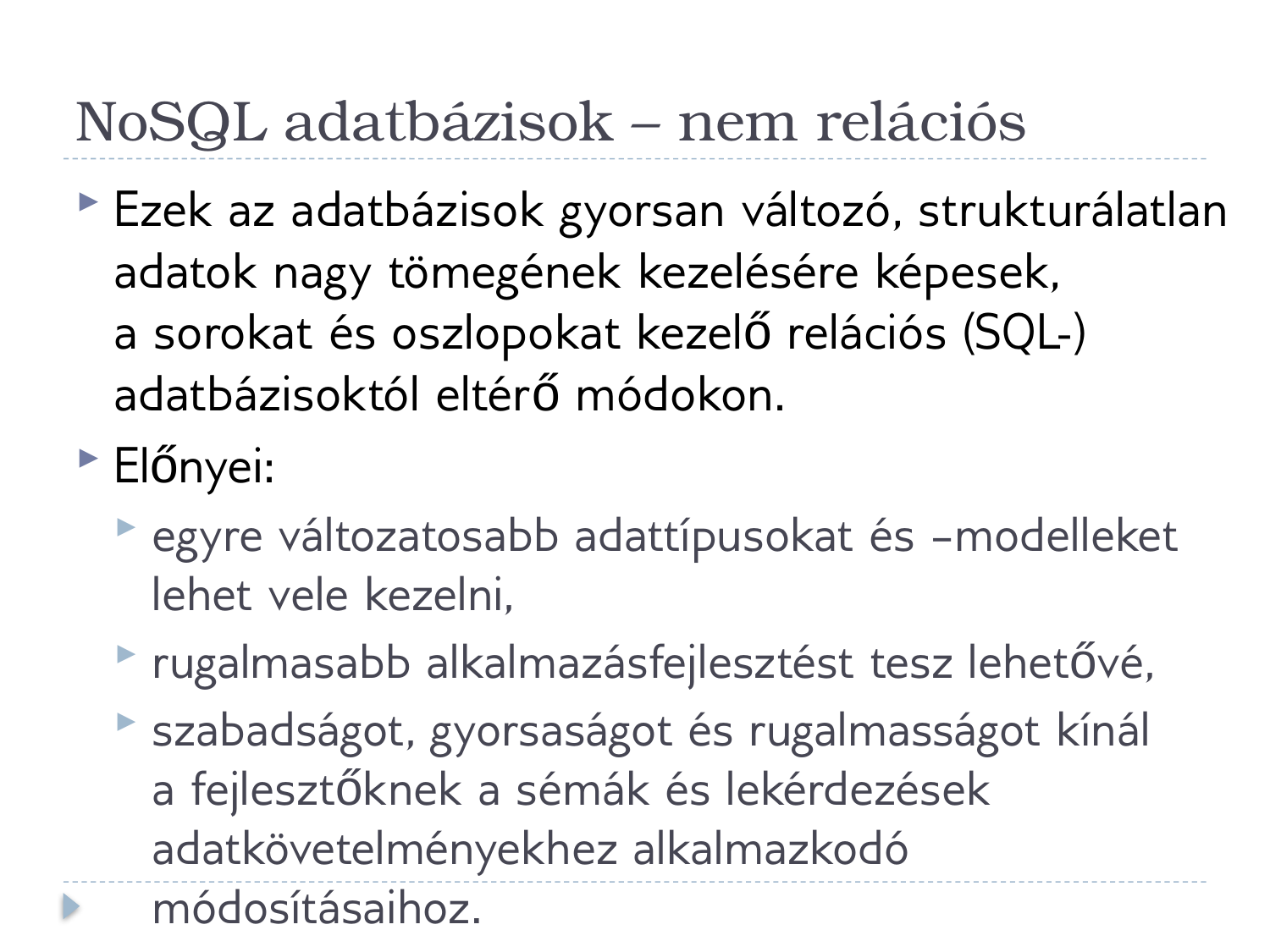

# NoSQL adatbázisok – nem relációs
Ezek az adatbázisok gyorsan változó, strukturálatlan adatok nagy tömegének kezelésére képesek,
a sorokat és oszlopokat kezelő relációs (SQL-) adatbázisoktól eltérő módokon.
Előnyei:
egyre változatosabb adattípusokat és –modelleket lehet vele kezelni,
rugalmasabb alkalmazásfejlesztést tesz lehetővé,
szabadságot, gyorsaságot és rugalmasságot kínál
a fejlesztőknek a sémák és lekérdezések adatkövetelményekhez alkalmazkodó módosításaihoz.